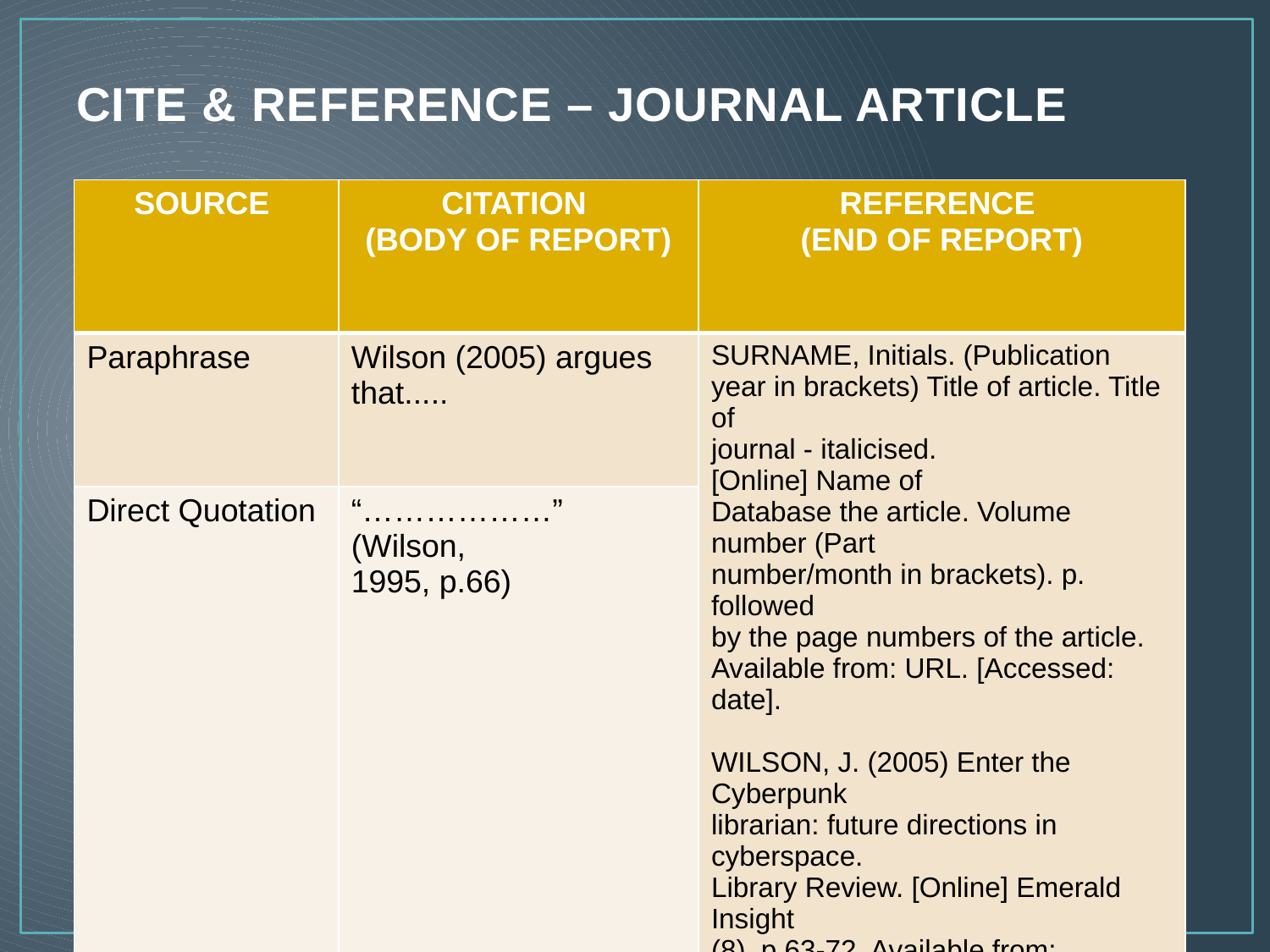

# CITE & REFERENCE – JOURNAL ARTICLE
| SOURCE | CITATION (BODY OF REPORT) | REFERENCE (END OF REPORT) |
| --- | --- | --- |
| Paraphrase | Wilson (2005) argues that..... | SURNAME, Initials. (Publication year in brackets) Title of article. Title of journal - italicised. [Online] Name of Database the article. Volume number (Part number/month in brackets). p. followed by the page numbers of the article. Available from: URL. [Accessed: date]. WILSON, J. (2005) Enter the Cyberpunk librarian: future directions in cyberspace. Library Review. [Online] Emerald Insight (8). p.63-72. Available from: http://www.emeraldinsight.com. [Accessed: 30th January 2012]. |
| Direct Quotation | “………………” (Wilson, 1995, p.66) |  |